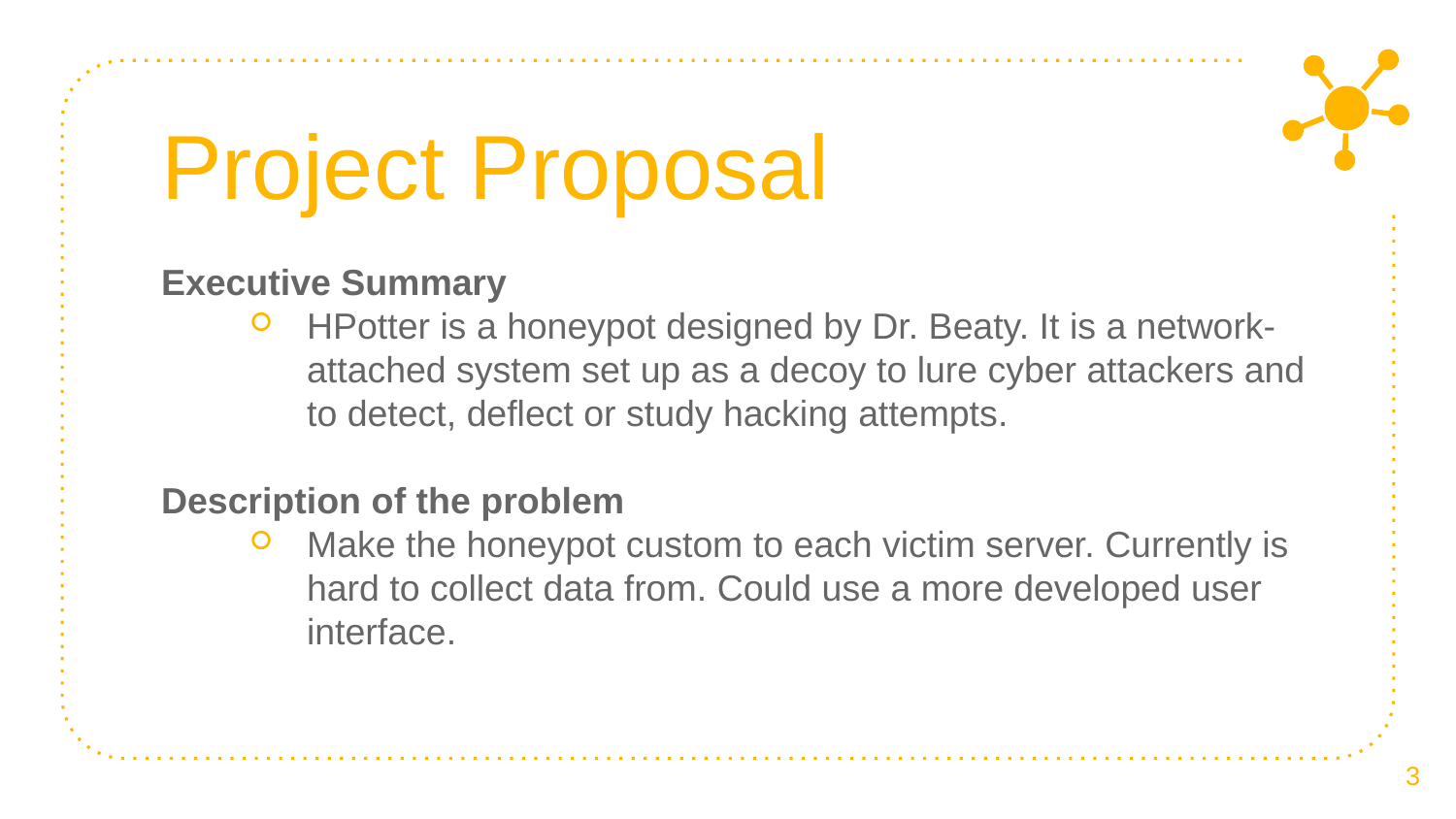

# Project Proposal
Executive Summary
HPotter is a honeypot designed by Dr. Beaty. It is a network-attached system set up as a decoy to lure cyber attackers and to detect, deflect or study hacking attempts.

Description of the problem
Make the honeypot custom to each victim server. Currently is hard to collect data from. Could use a more developed user interface.

3